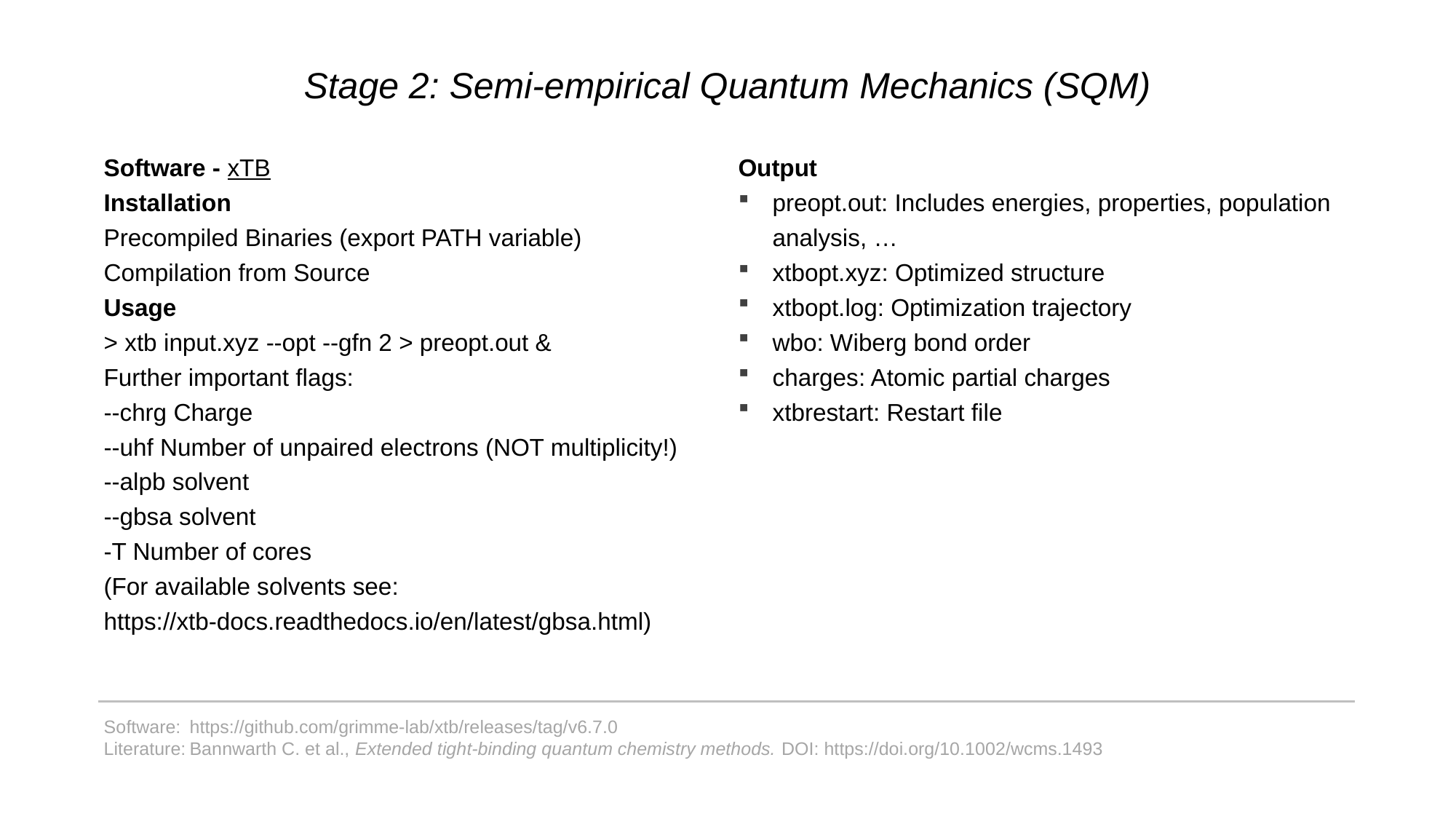

# Stage 2: Semi-empirical Quantum Mechanics (SQM)
Software - xTB
Installation
Precompiled Binaries (export PATH variable)
Compilation from Source
Usage
> xtb input.xyz --opt --gfn 2 > preopt.out &
Further important flags:
--chrg Charge
--uhf Number of unpaired electrons (NOT multiplicity!)
--alpb solvent
--gbsa solvent
-T Number of cores
(For available solvents see:
https://xtb-docs.readthedocs.io/en/latest/gbsa.html)
Output
preopt.out: Includes energies, properties, population analysis, …
xtbopt.xyz: Optimized structure
xtbopt.log: Optimization trajectory
wbo: Wiberg bond order
charges: Atomic partial charges
xtbrestart: Restart file
Software: 	https://github.com/grimme-lab/xtb/releases/tag/v6.7.0
Literature:	Bannwarth C. et al., Extended tight-binding quantum chemistry methods. DOI: https://doi.org/10.1002/wcms.1493